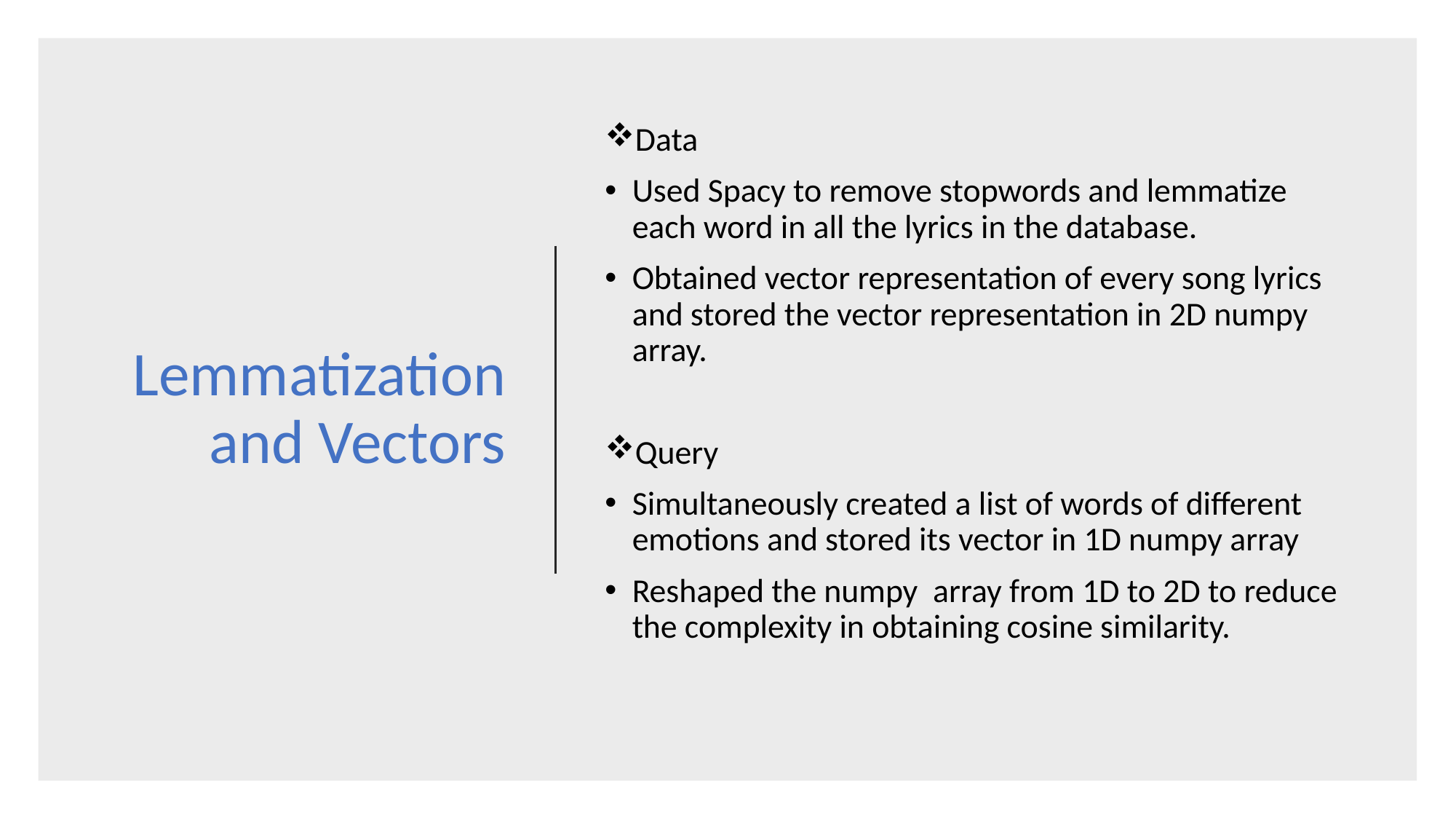

# Lemmatization and Vectors
Data
Used Spacy to remove stopwords and lemmatize each word in all the lyrics in the database.
Obtained vector representation of every song lyrics and stored the vector representation in 2D numpy array.

Query
Simultaneously created a list of words of different emotions and stored its vector in 1D numpy array
Reshaped the numpy  array from 1D to 2D to reduce the complexity in obtaining cosine similarity.